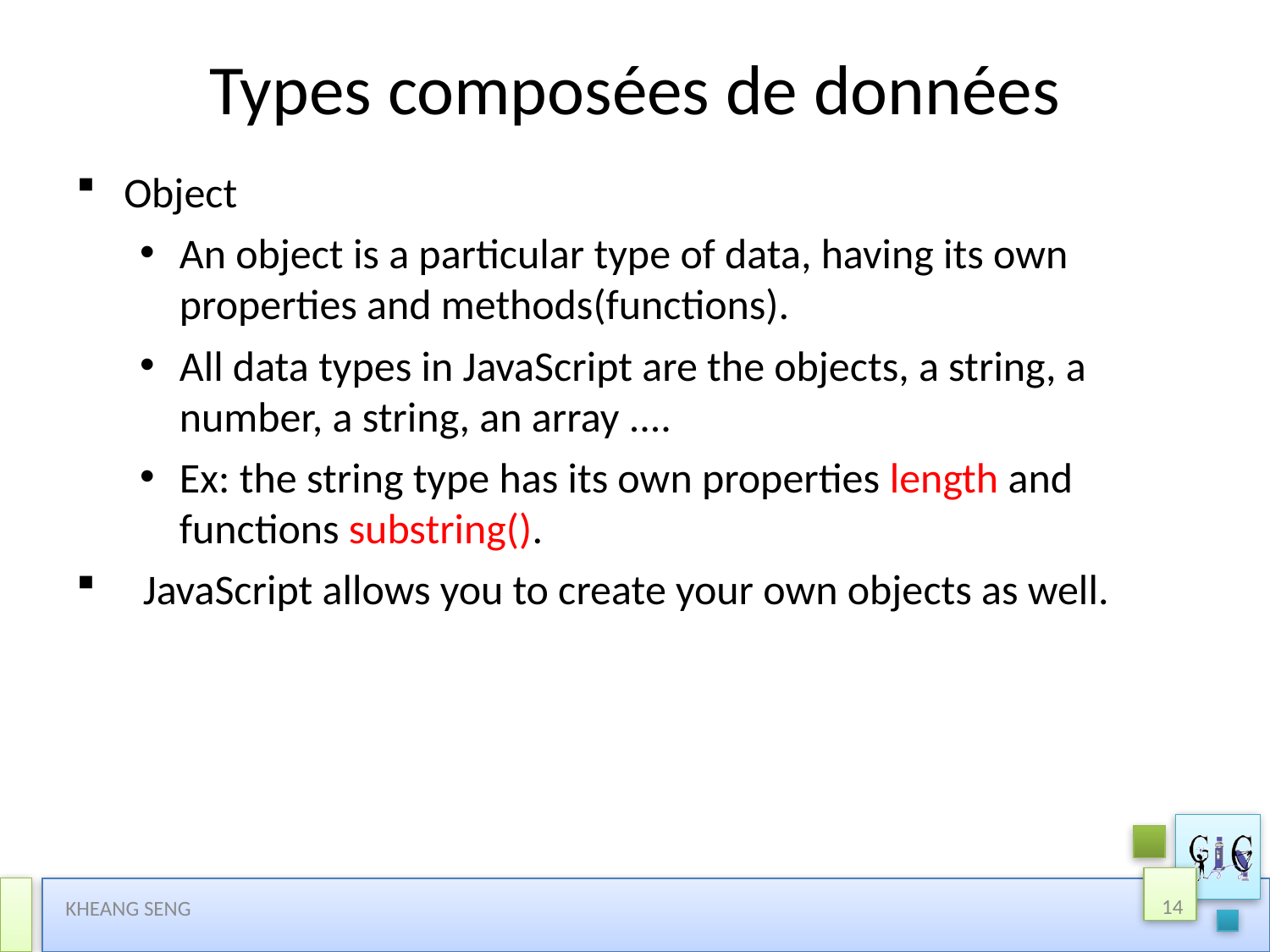

# Types composées de données
Object
An object is a particular type of data, having its own properties and methods(functions).
All data types in JavaScript are the objects, a string, a number, a string, an array ....
Ex: the string type has its own properties length and functions substring().
  JavaScript allows you to create your own objects as well.
14
KHEANG SENG